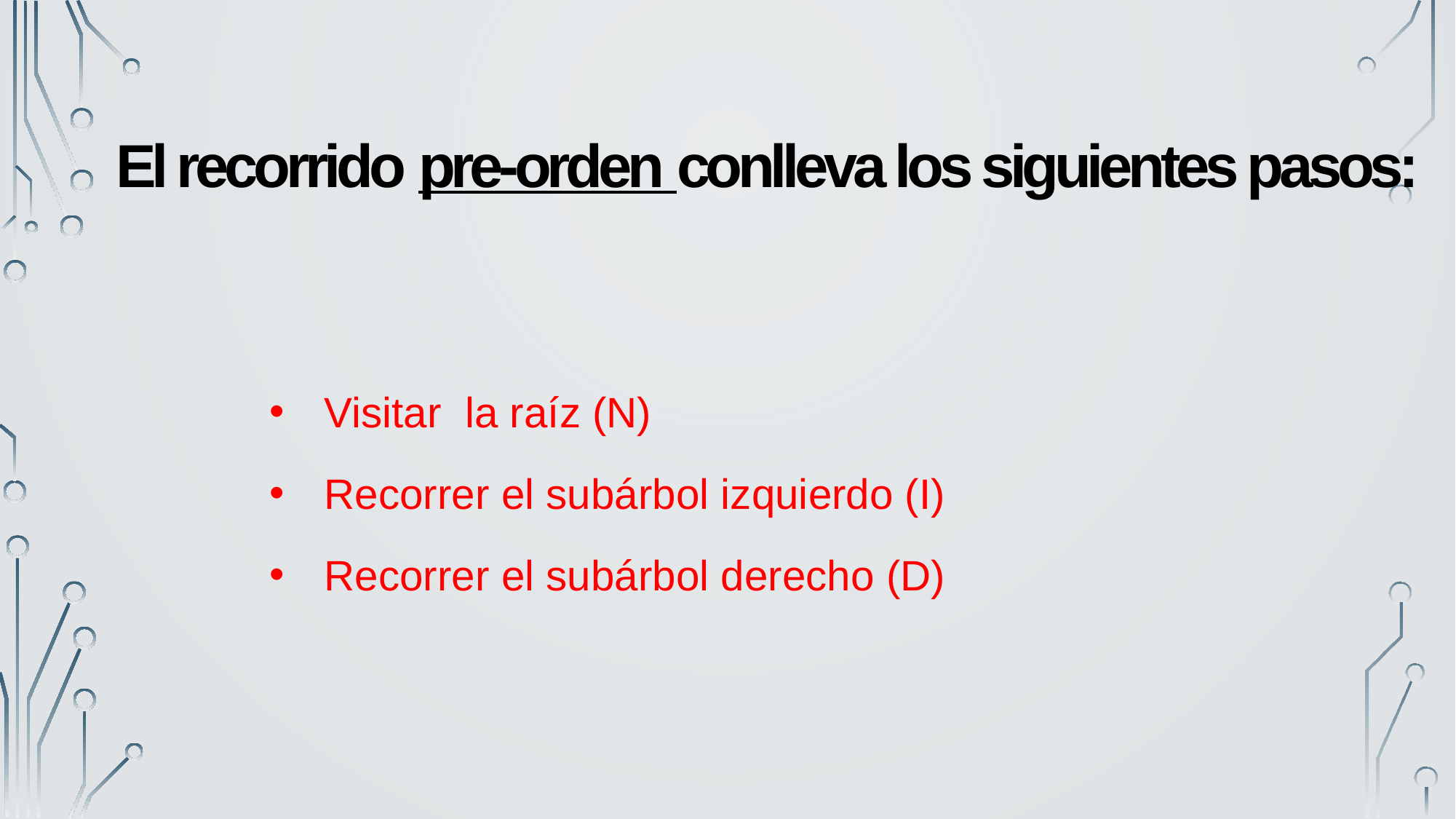

El recorrido pre-orden conlleva los siguientes pasos:
Visitar  la raíz (N)

Recorrer el subárbol izquierdo (I)

Recorrer el subárbol derecho (D)